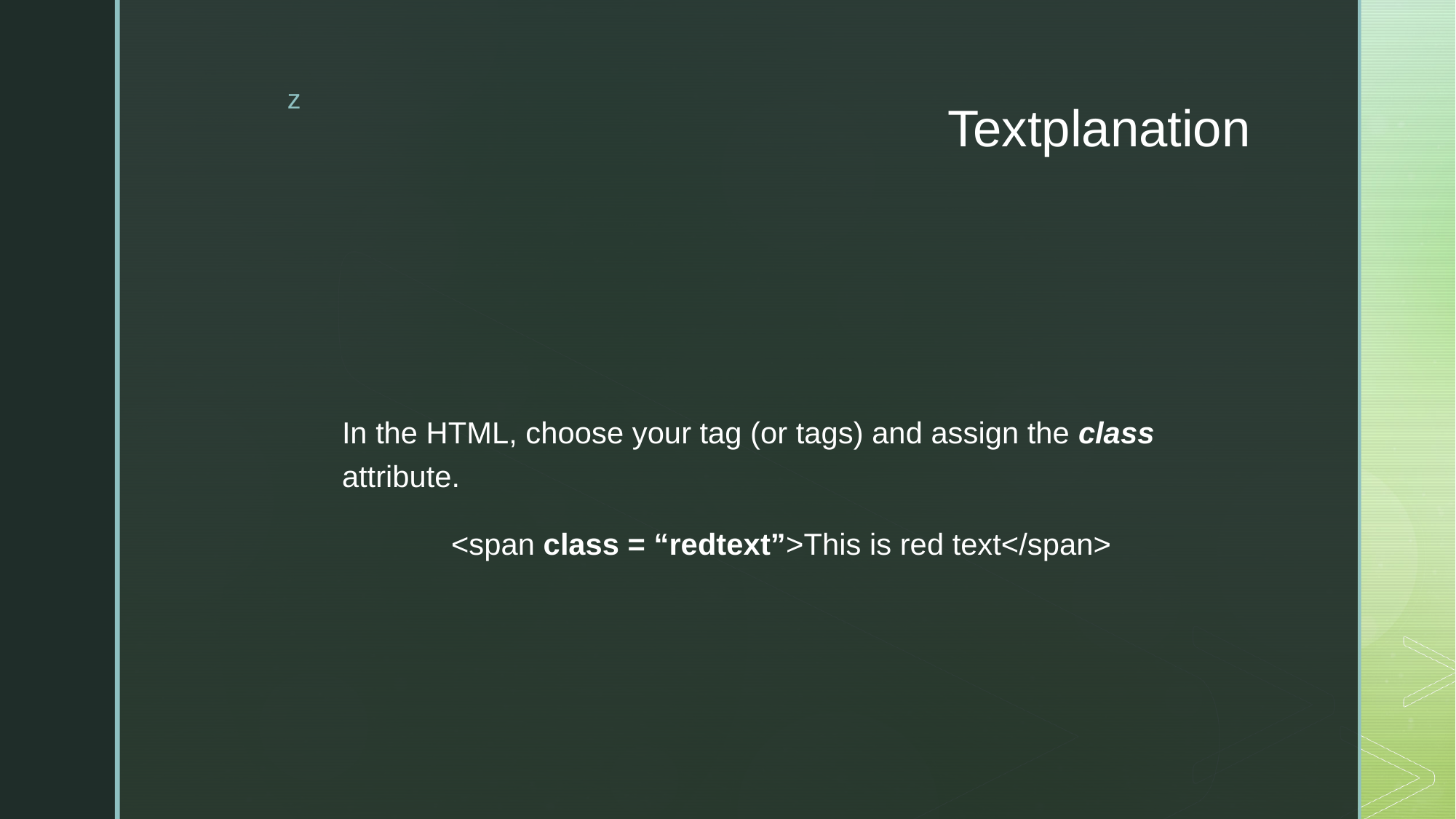

# Textplanation
In the HTML, choose your tag (or tags) and assign the class attribute.
	<span class = “redtext”>This is red text</span>